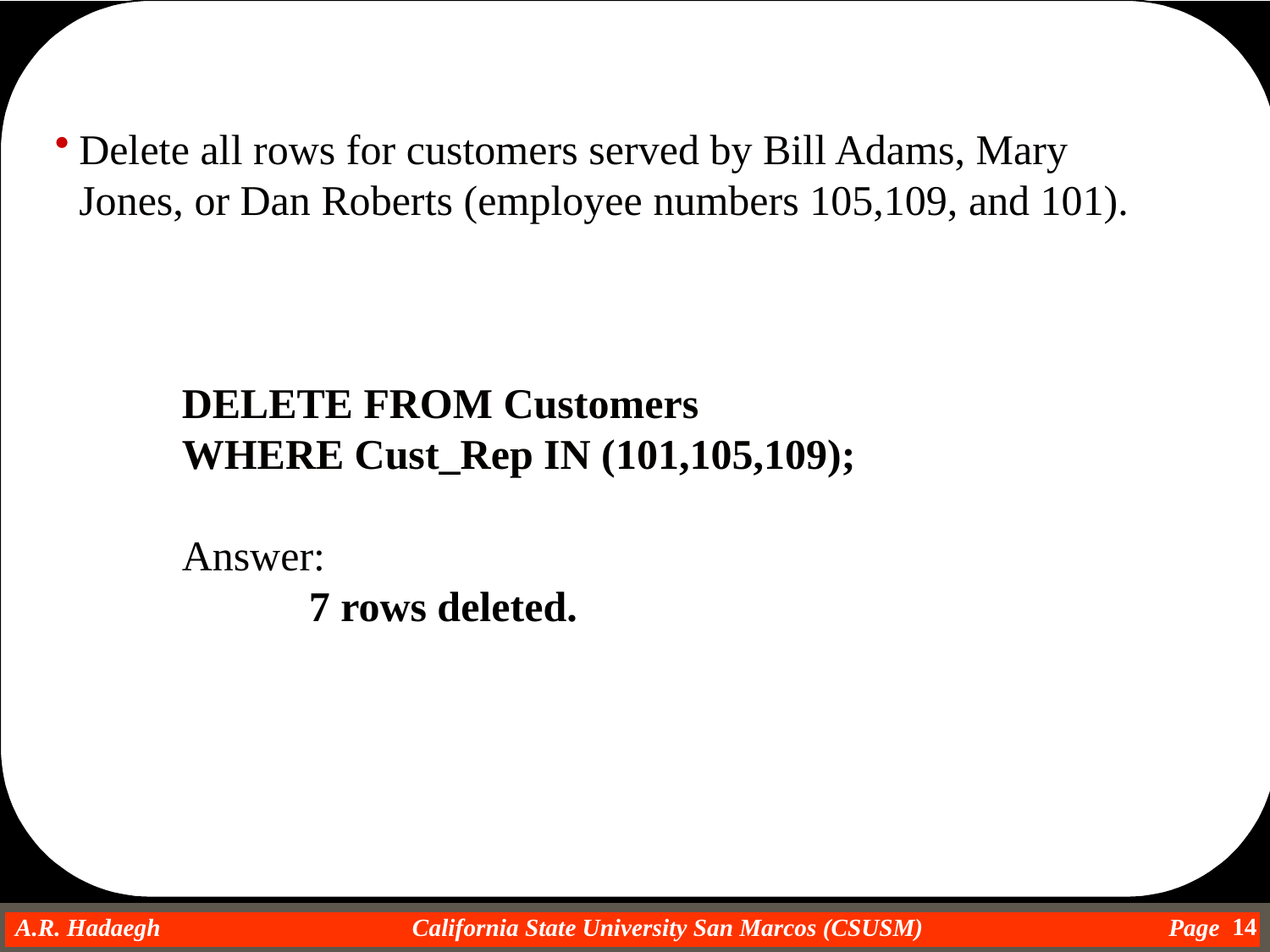

Delete all rows for customers served by Bill Adams, Mary Jones, or Dan Roberts (employee numbers 105,109, and 101).

DELETE FROM Customers
WHERE Cust_Rep IN (101,105,109);

Answer:
	7 rows deleted.
14